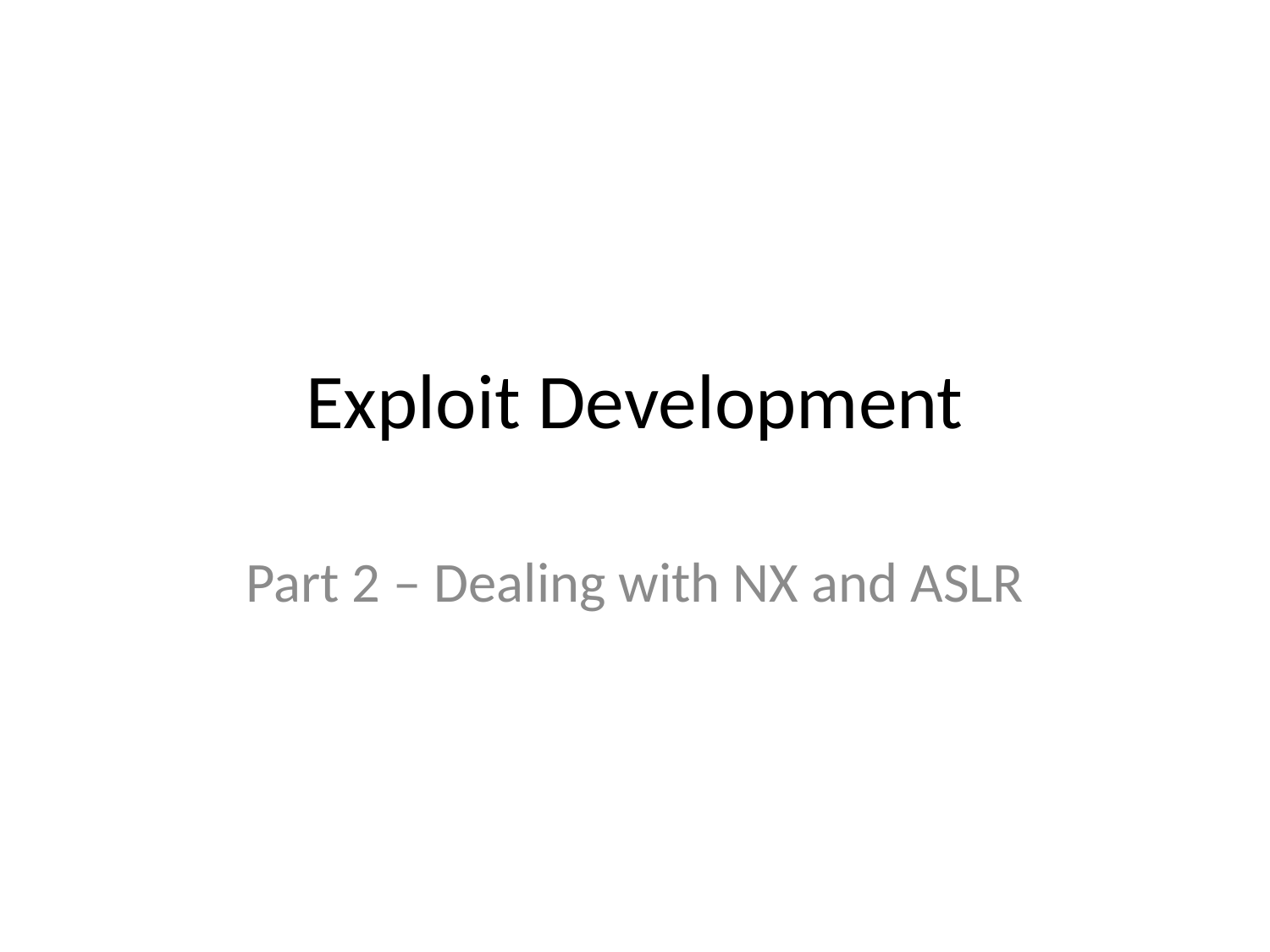

# Exploit Development
Part 2 – Dealing with NX and ASLR